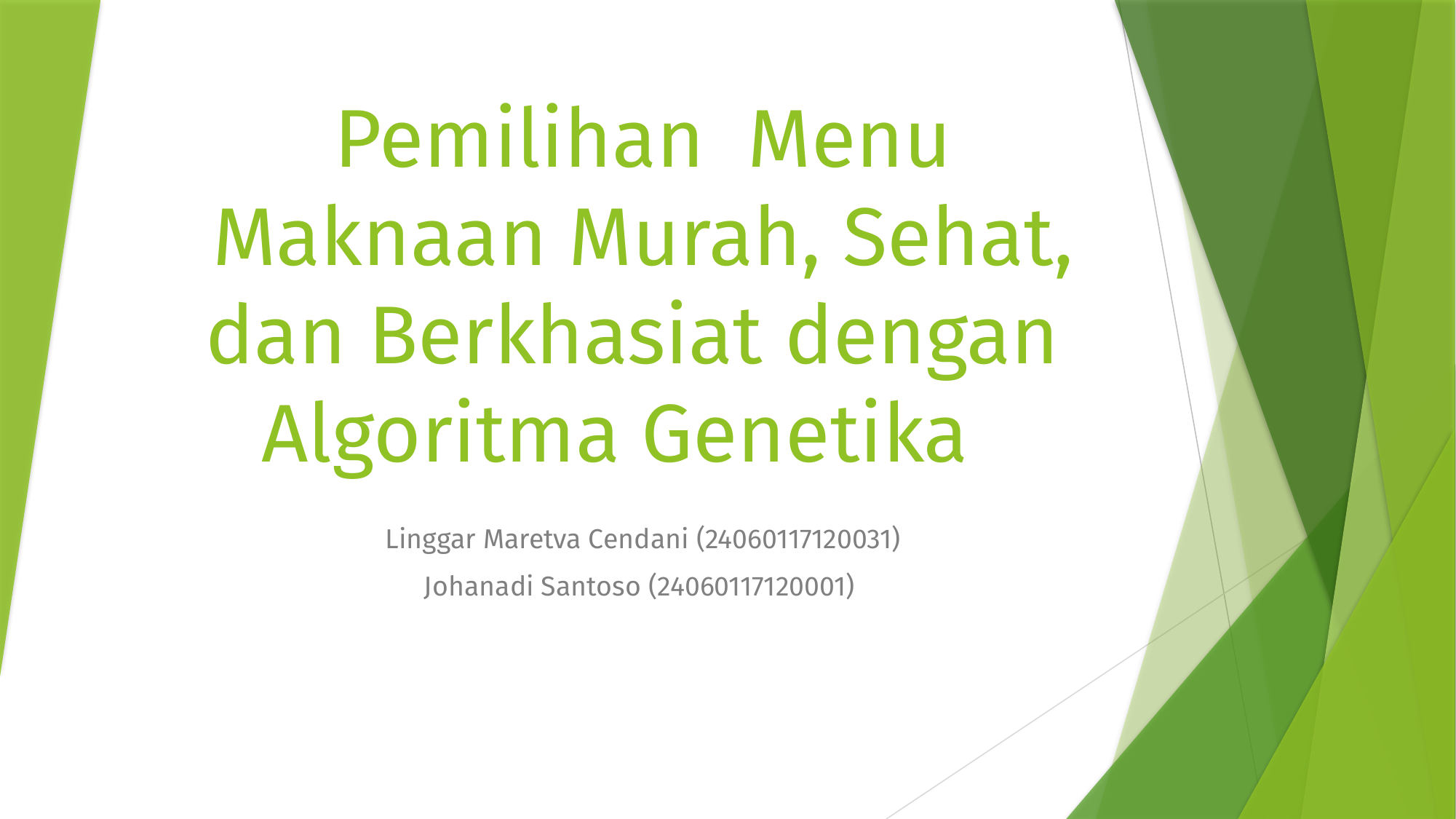

Pemilihan  Menu Maknaan Murah, Sehat, dan Berkhasiat dengan
Algoritma Genetika
Linggar Maretva Cendani (24060117120031)
Johanadi Santoso (24060117120001)